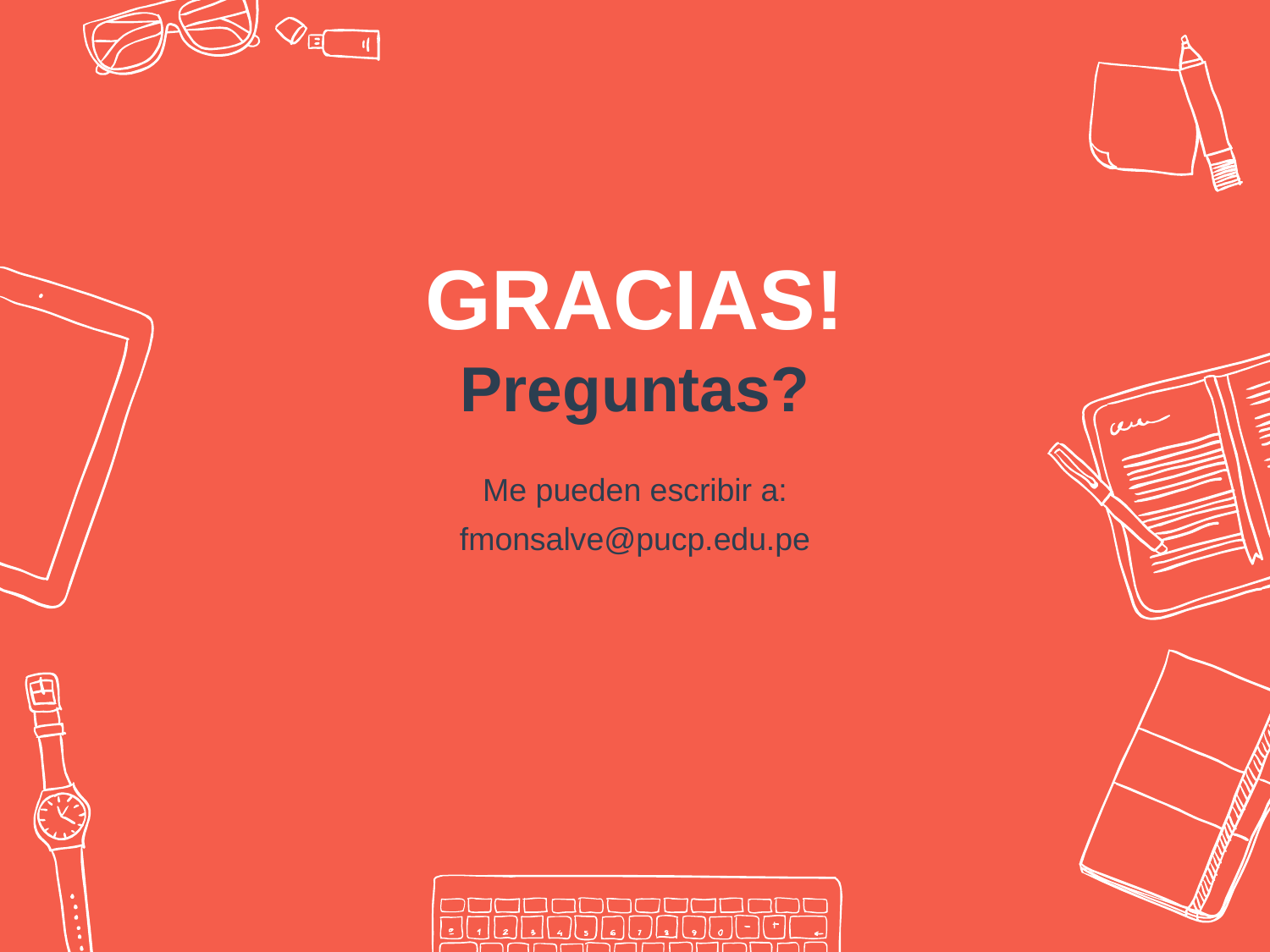

GRACIAS!
Preguntas?
Me pueden escribir a:
fmonsalve@pucp.edu.pe